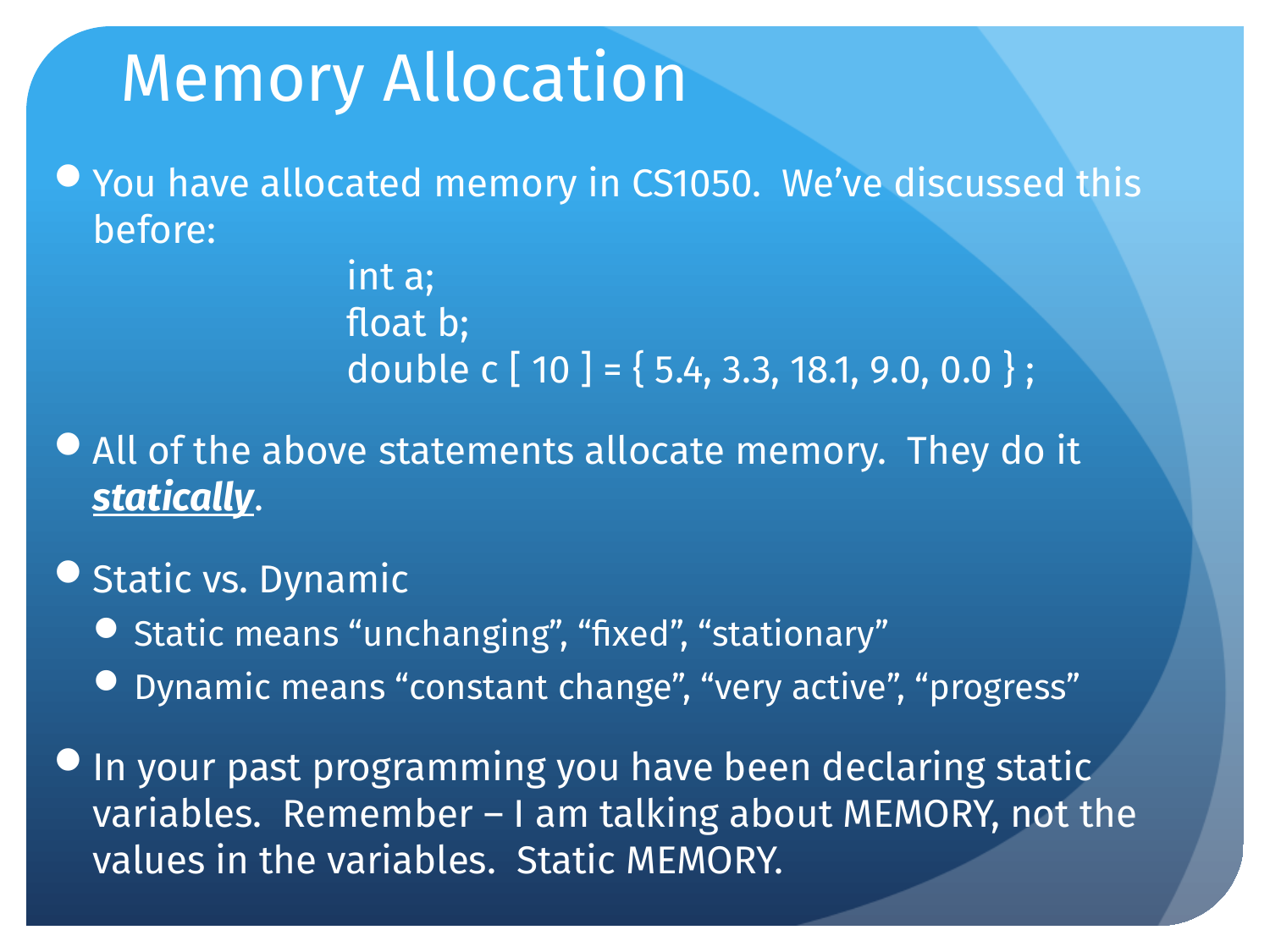

# Memory Allocation
You have allocated memory in CS1050.  We’ve discussed this before:
		int a;
		float b;
		double c [ 10 ] = { 5.4, 3.3, 18.1, 9.0, 0.0 } ;
All of the above statements allocate memory.  They do it statically.
Static vs. Dynamic
Static means “unchanging”, “fixed”, “stationary”
Dynamic means “constant change”, “very active”, “progress”
In your past programming you have been declaring static variables.  Remember – I am talking about MEMORY, not the values in the variables.  Static MEMORY.